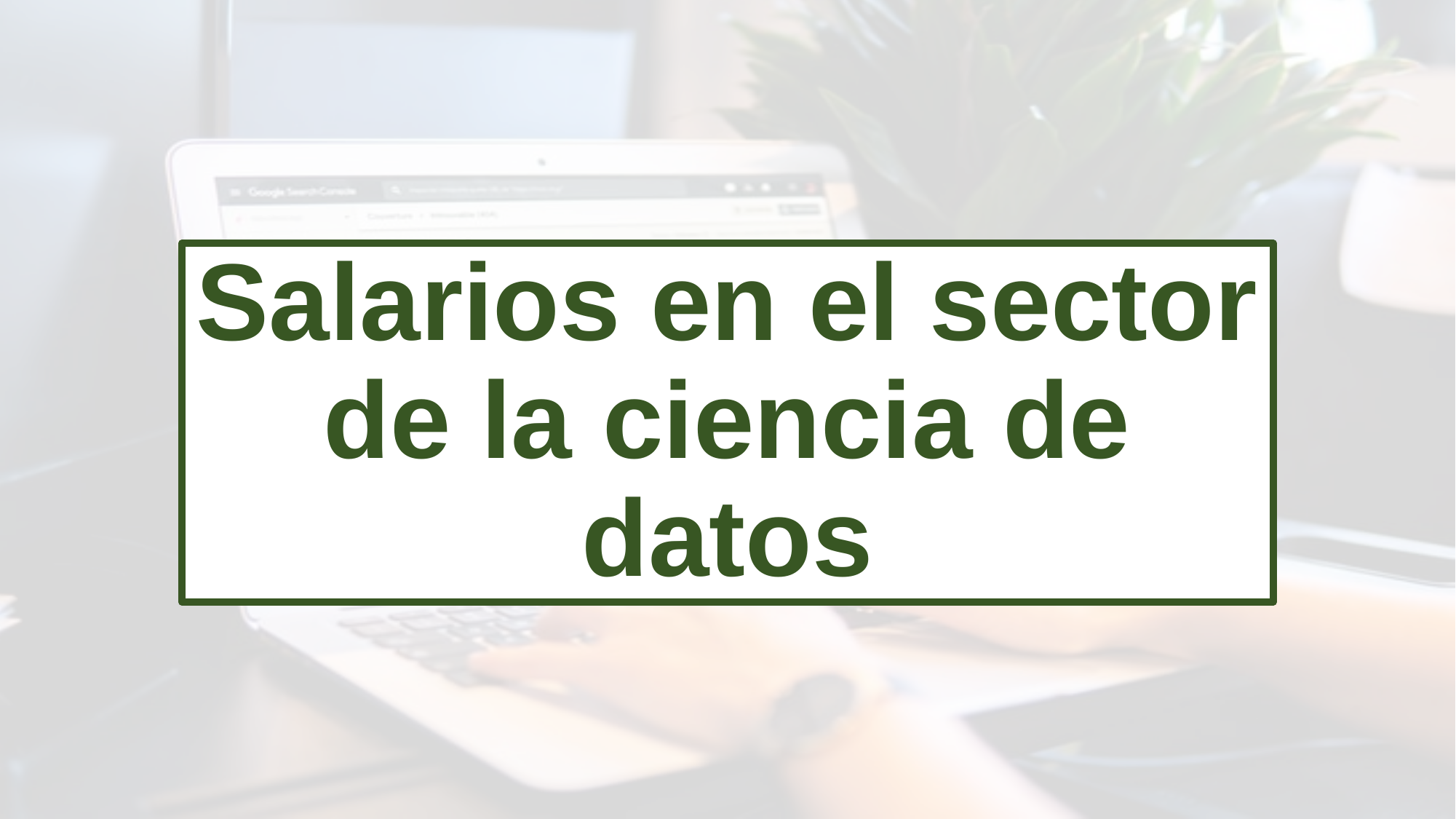

# Salarios en el sector de la ciencia de datos